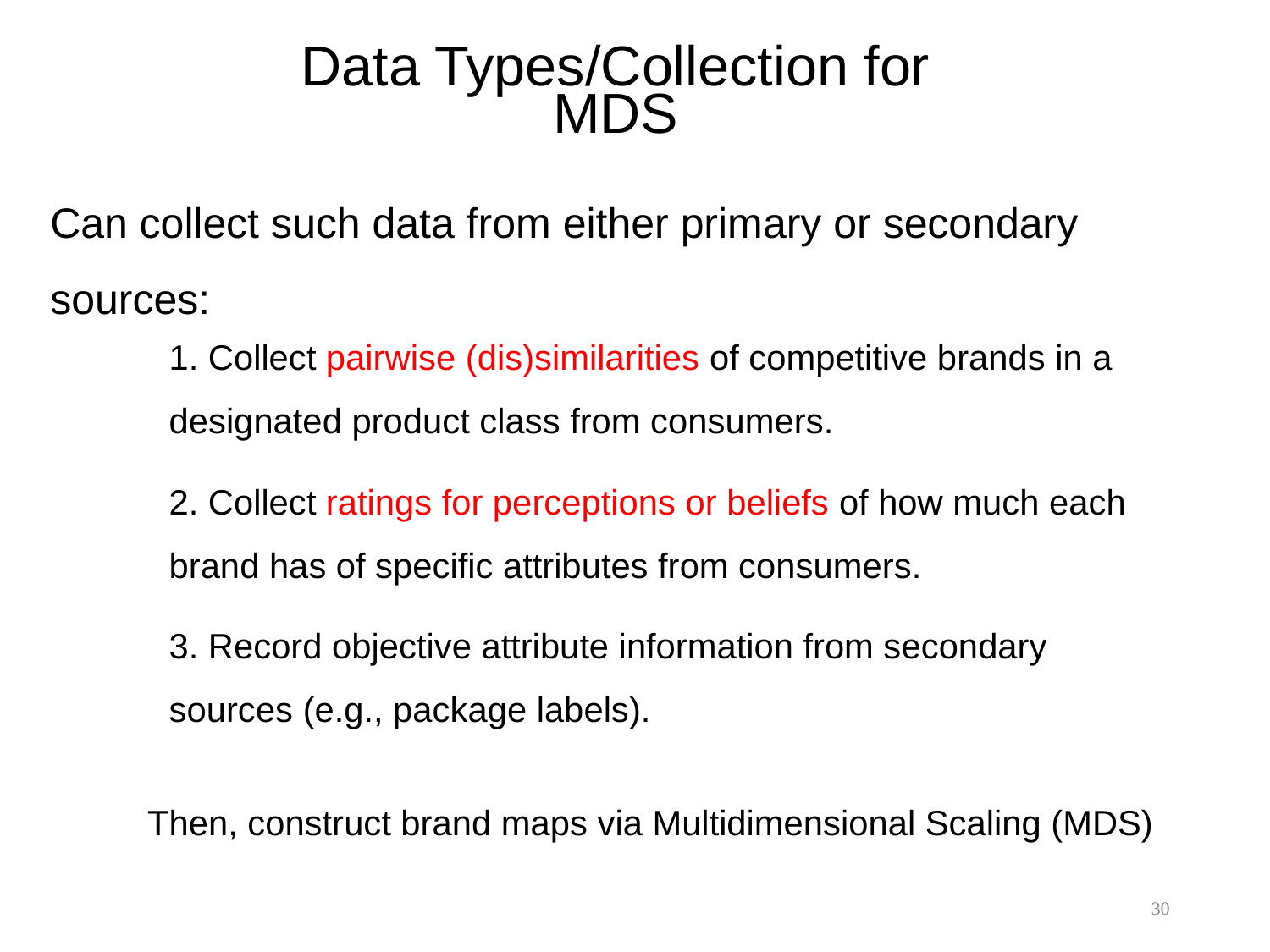

Data Types/Collection for MDS
Can collect such data from either primary or secondary sources:
1. Collect pairwise (dis)similarities of competitive brands in a designated product class from consumers.
2. Collect ratings for perceptions or beliefs of how much each brand has of specific attributes from consumers.
3. Record objective attribute information from secondary sources (e.g., package labels).

Then, construct brand maps via Multidimensional Scaling (MDS)
30